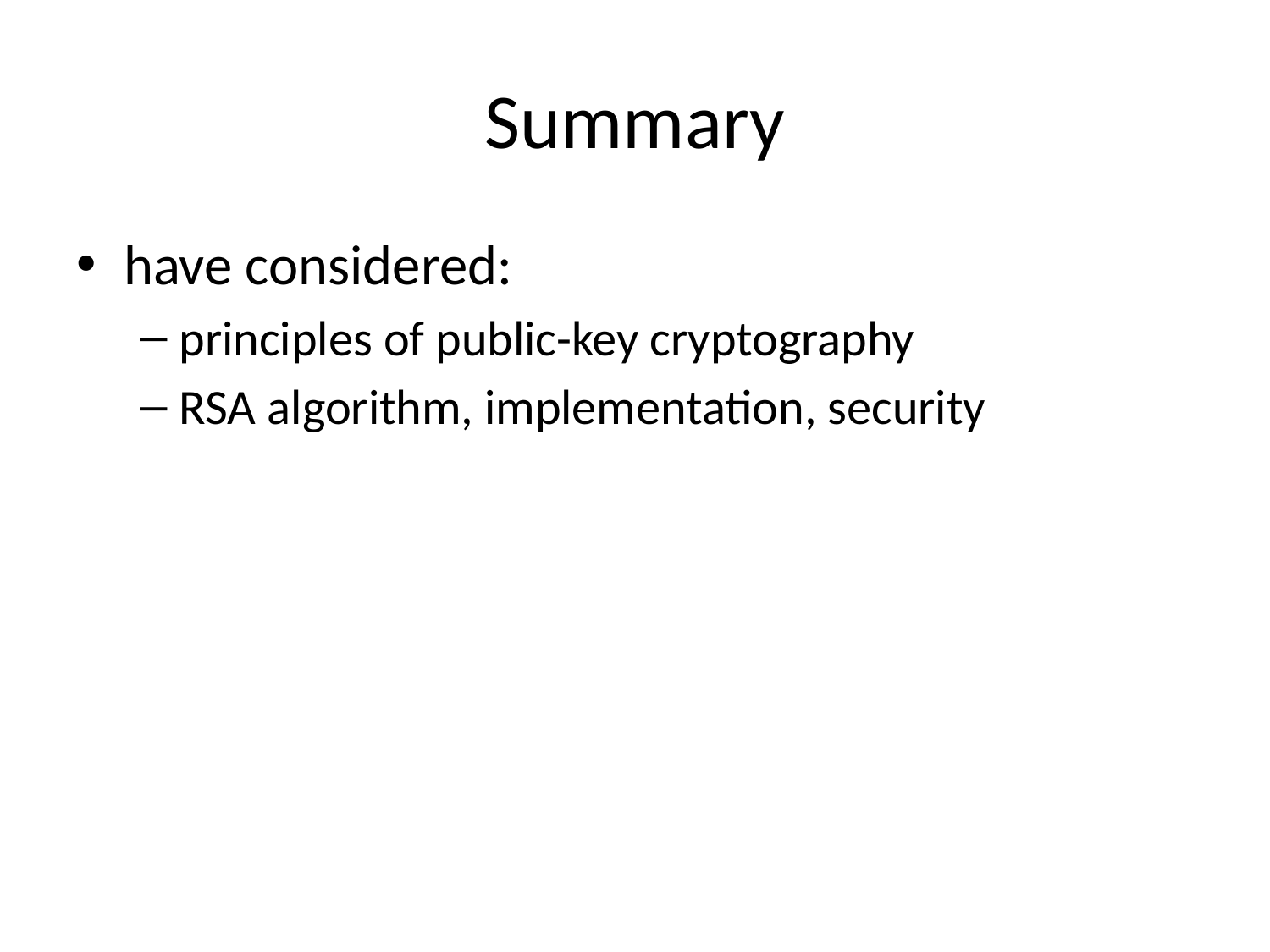

# Summary
have considered:
principles of public-key cryptography
RSA algorithm, implementation, security